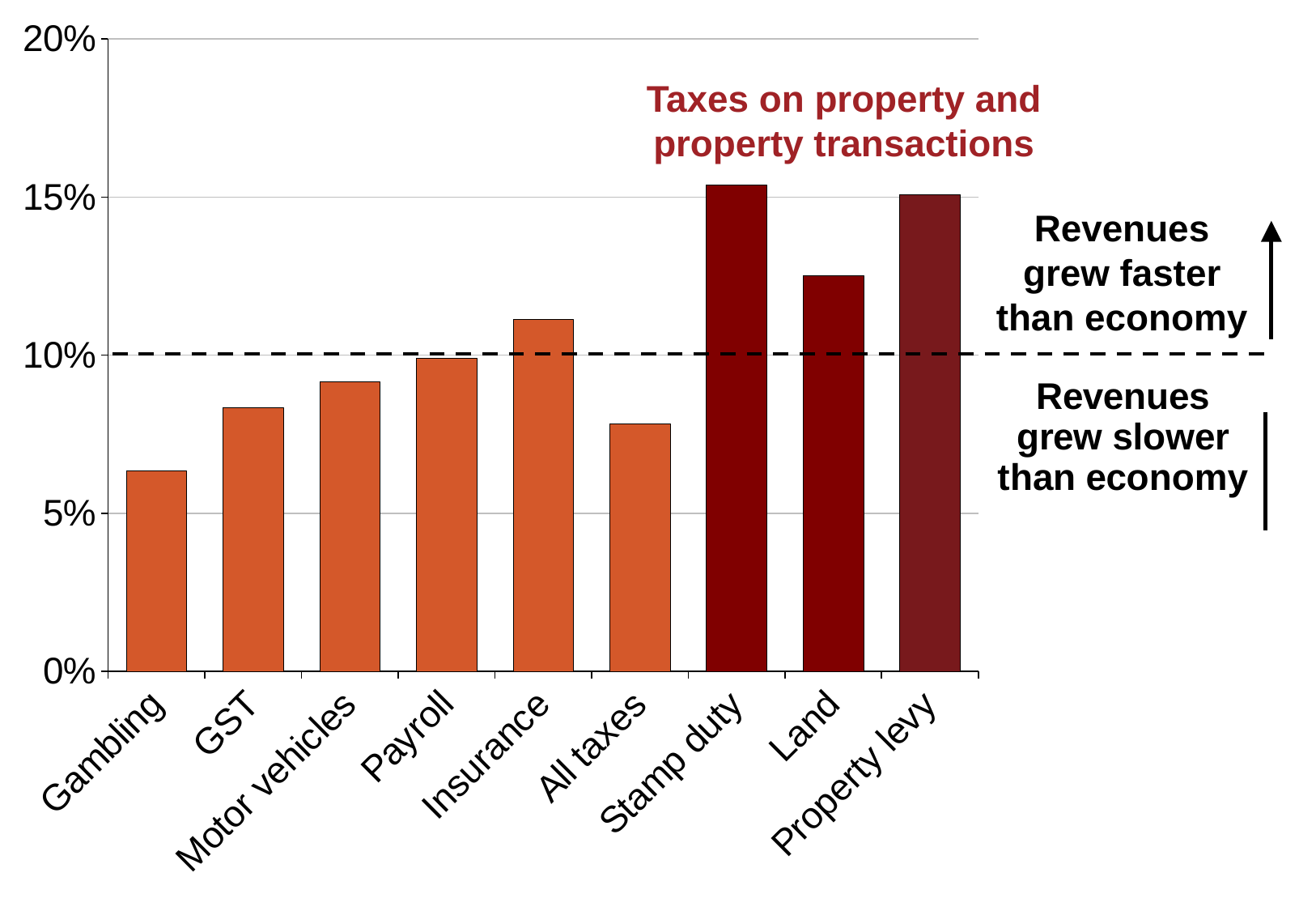

### Chart

| Category |  |
|---|---|
| Gambling | 0.0634073641809788 |
| GST | 0.0835503450235444 |
| Motor vehicles | 0.0915555249662867 |
| Payroll | 0.0990642879470002 |
| Insurance | 0.111413461841339 |
| All taxes | 0.0784311425091579 |
| Stamp duty | 0.15389950473152 |
| Land | 0.125120389945877 |
| Property levy | 0.150871270972971 |
Taxes on property and property transactions
Revenues grew faster than economy